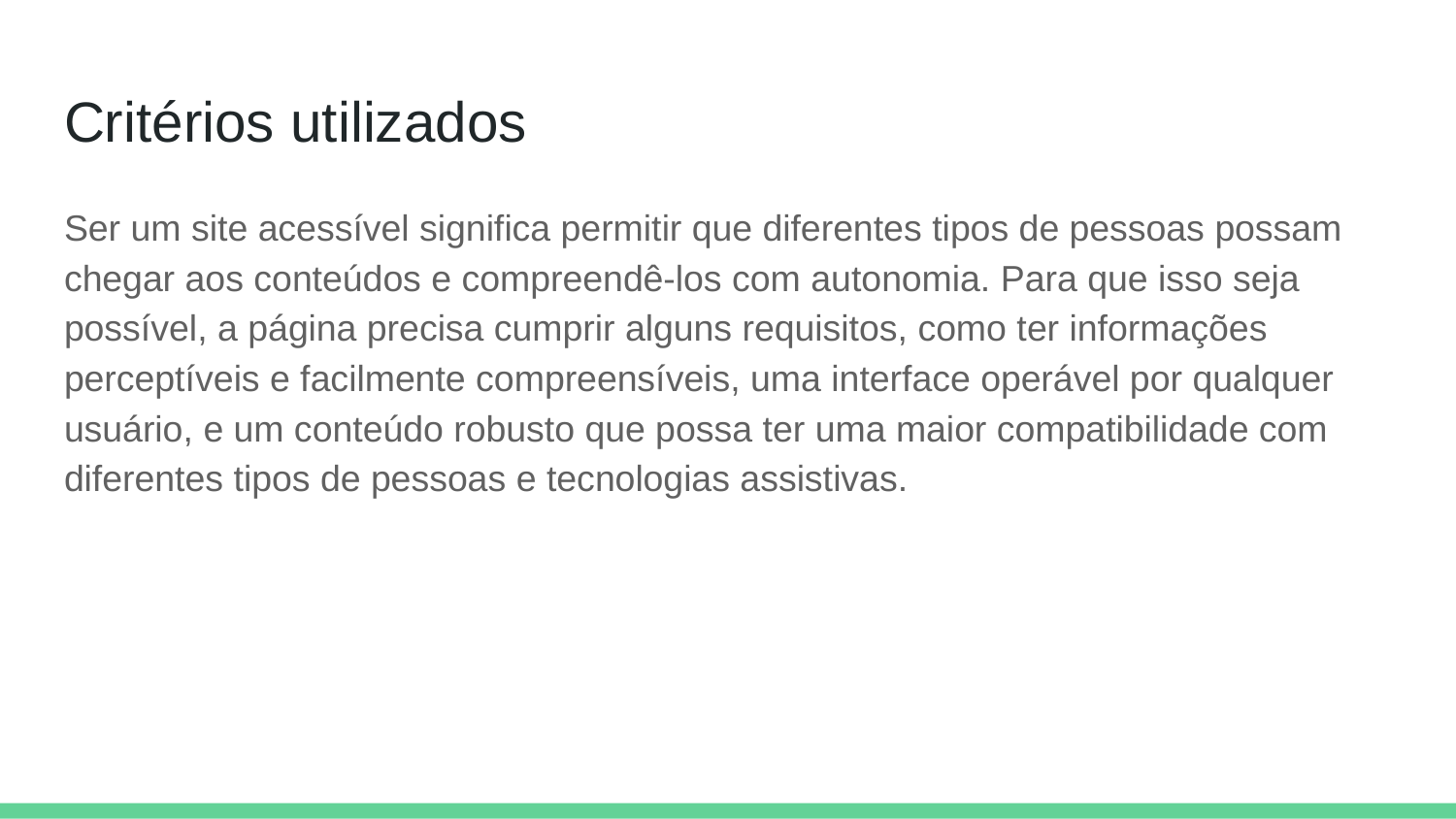

# Critérios utilizados
Ser um site acessível significa permitir que diferentes tipos de pessoas possam chegar aos conteúdos e compreendê-los com autonomia. Para que isso seja possível, a página precisa cumprir alguns requisitos, como ter informações perceptíveis e facilmente compreensíveis, uma interface operável por qualquer usuário, e um conteúdo robusto que possa ter uma maior compatibilidade com diferentes tipos de pessoas e tecnologias assistivas.